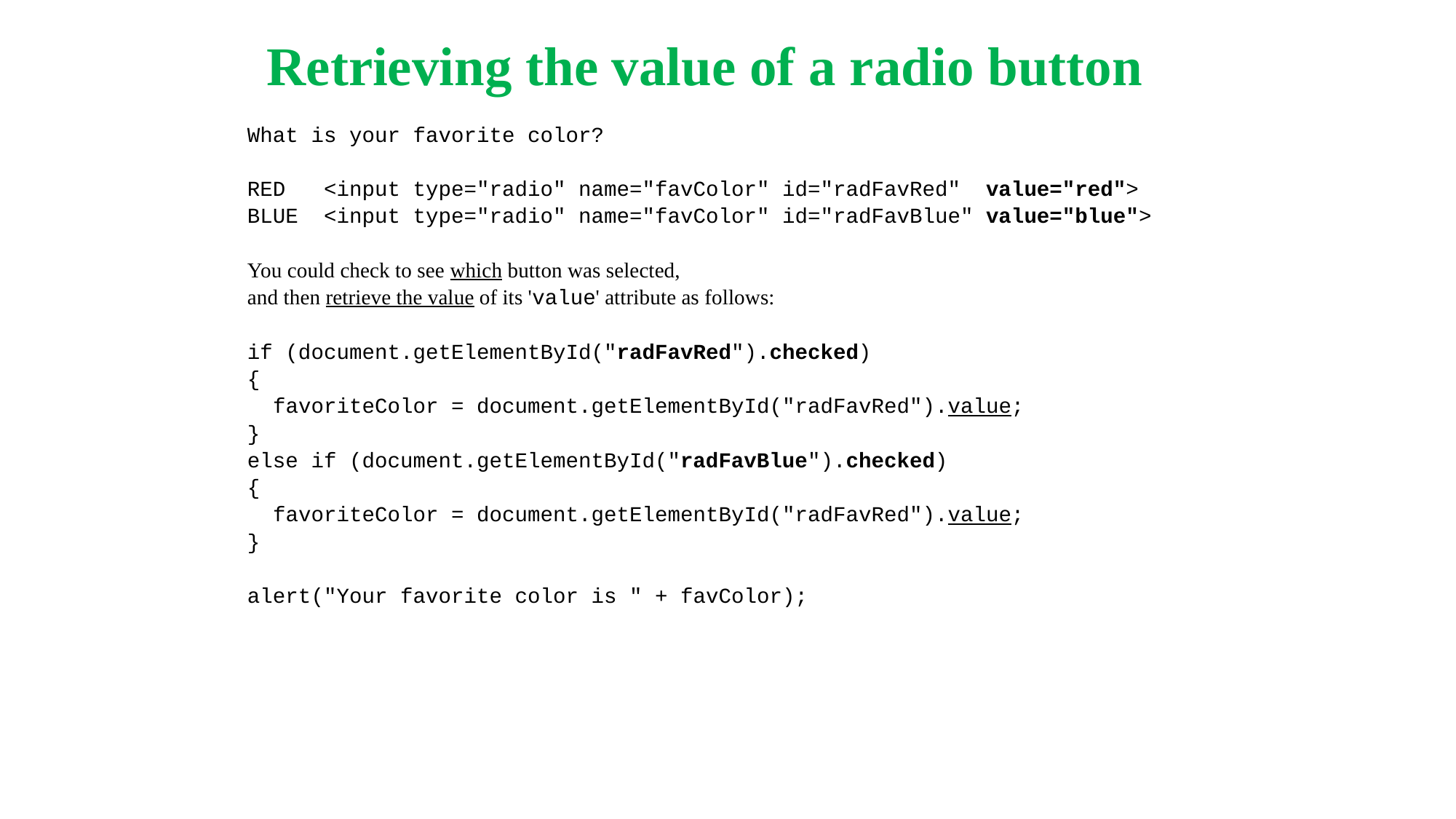

# Retrieving the value of a radio button
What is your favorite color?

RED   <input type="radio" name="favColor" id="radFavRed"  value="red">
BLUE  <input type="radio" name="favColor" id="radFavBlue" value="blue">

You could check to see which button was selected,
and then retrieve the value of its 'value' attribute as follows:

if (document.getElementById("radFavRed").checked)
{
  favoriteColor = document.getElementById("radFavRed").value;
}
else if (document.getElementById("radFavBlue").checked)
{
  favoriteColor = document.getElementById("radFavRed").value;
}

alert("Your favorite color is " + favColor);